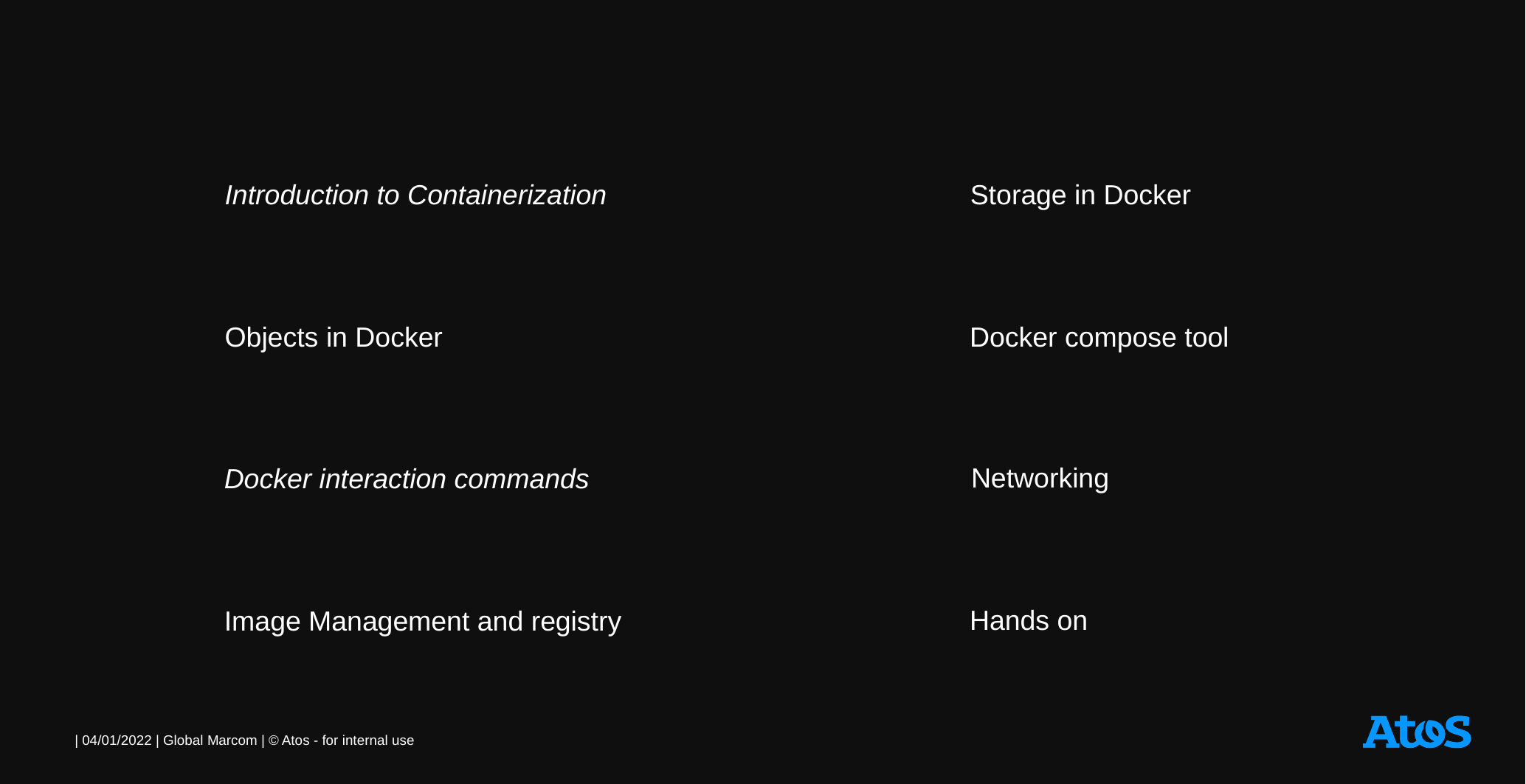

#
Introduction to Containerization
Storage in Docker

Docker compose tool

Objects in Docker
Networking

Docker interaction commands
Hands on
Image Management and registry